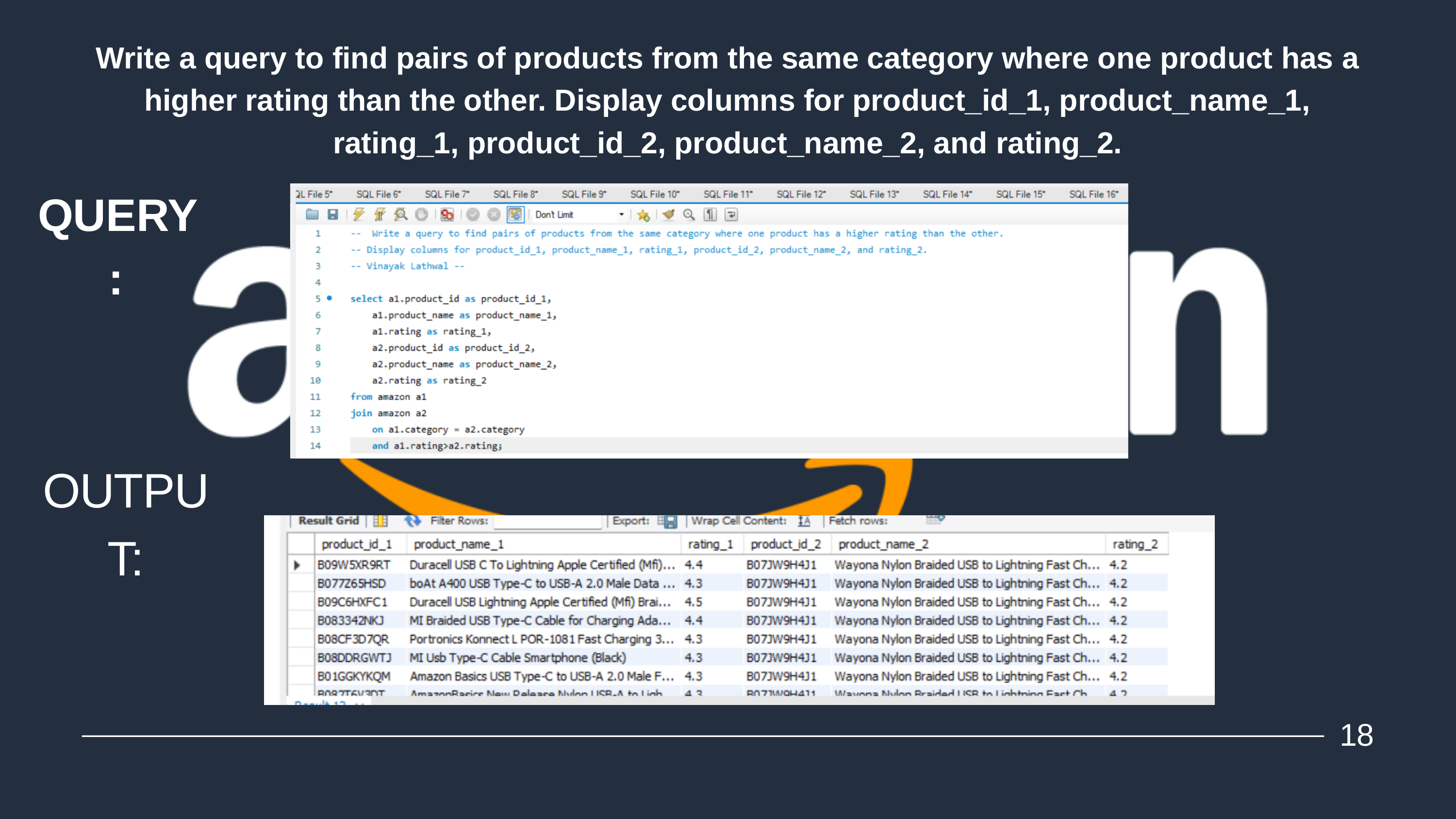

Write a query to find pairs of products from the same category where one product has a higher rating than the other. Display columns for product_id_1, product_name_1, rating_1, product_id_2, product_name_2, and rating_2.
QUERY:

OUTPUT:

18